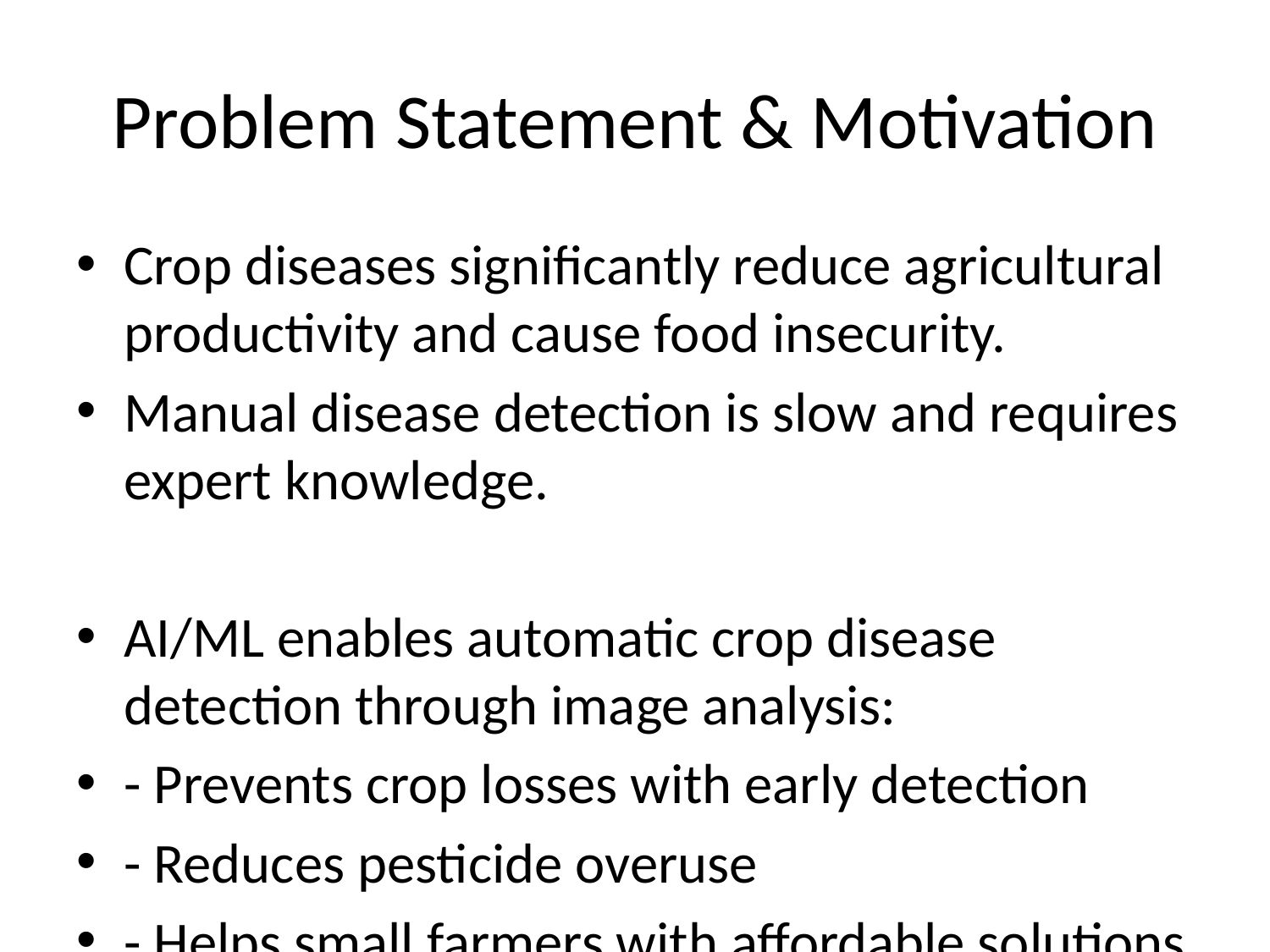

# Problem Statement & Motivation
Crop diseases significantly reduce agricultural productivity and cause food insecurity.
Manual disease detection is slow and requires expert knowledge.

AI/ML enables automatic crop disease detection through image analysis:
- Prevents crop losses with early detection
- Reduces pesticide overuse
- Helps small farmers with affordable solutions